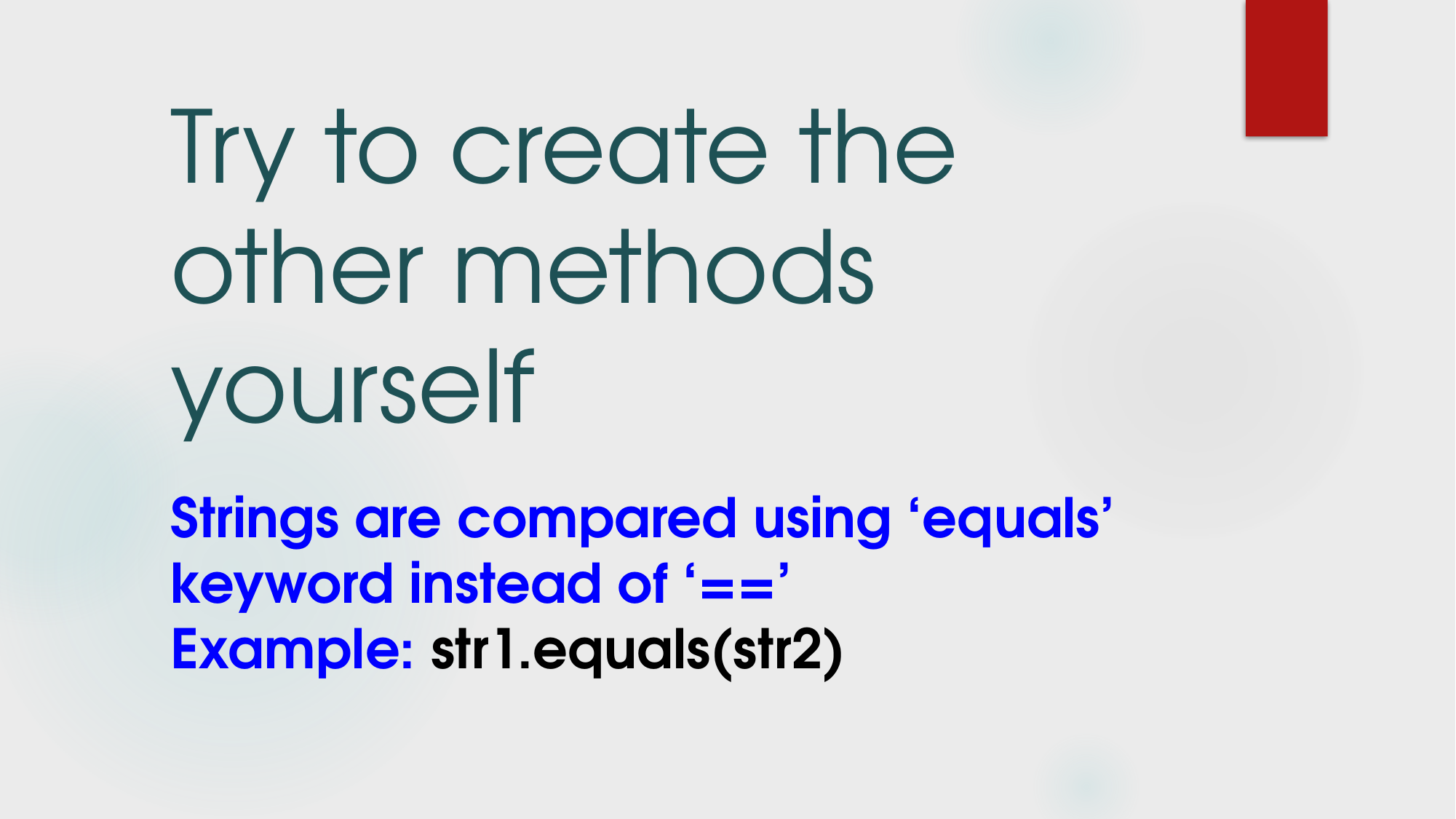

# Try to create the other methods yourself
Strings are compared using ‘equals’ keyword instead of ‘==’
Example: str1.equals(str2)